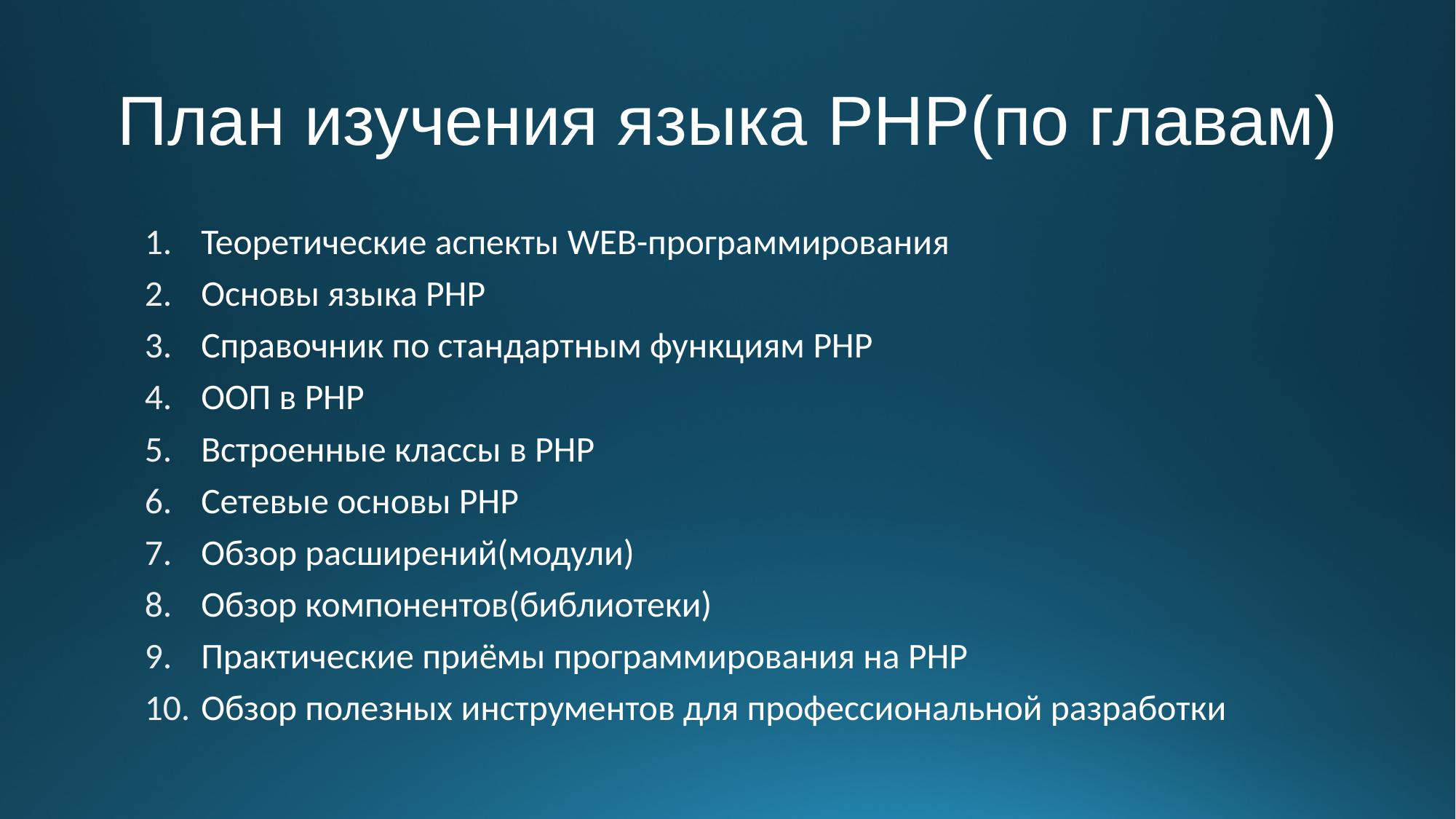

# План изучения языка PHP(по главам)
Теоретические аспекты WEB-программирования
Основы языка PHP
Справочник по стандартным функциям PHP
ООП в PHP
Встроенные классы в PHP
Сетевые основы PHP
Обзор расширений(модули)
Обзор компонентов(библиотеки)
Практические приёмы программирования на PHP
Обзор полезных инструментов для профессиональной разработки